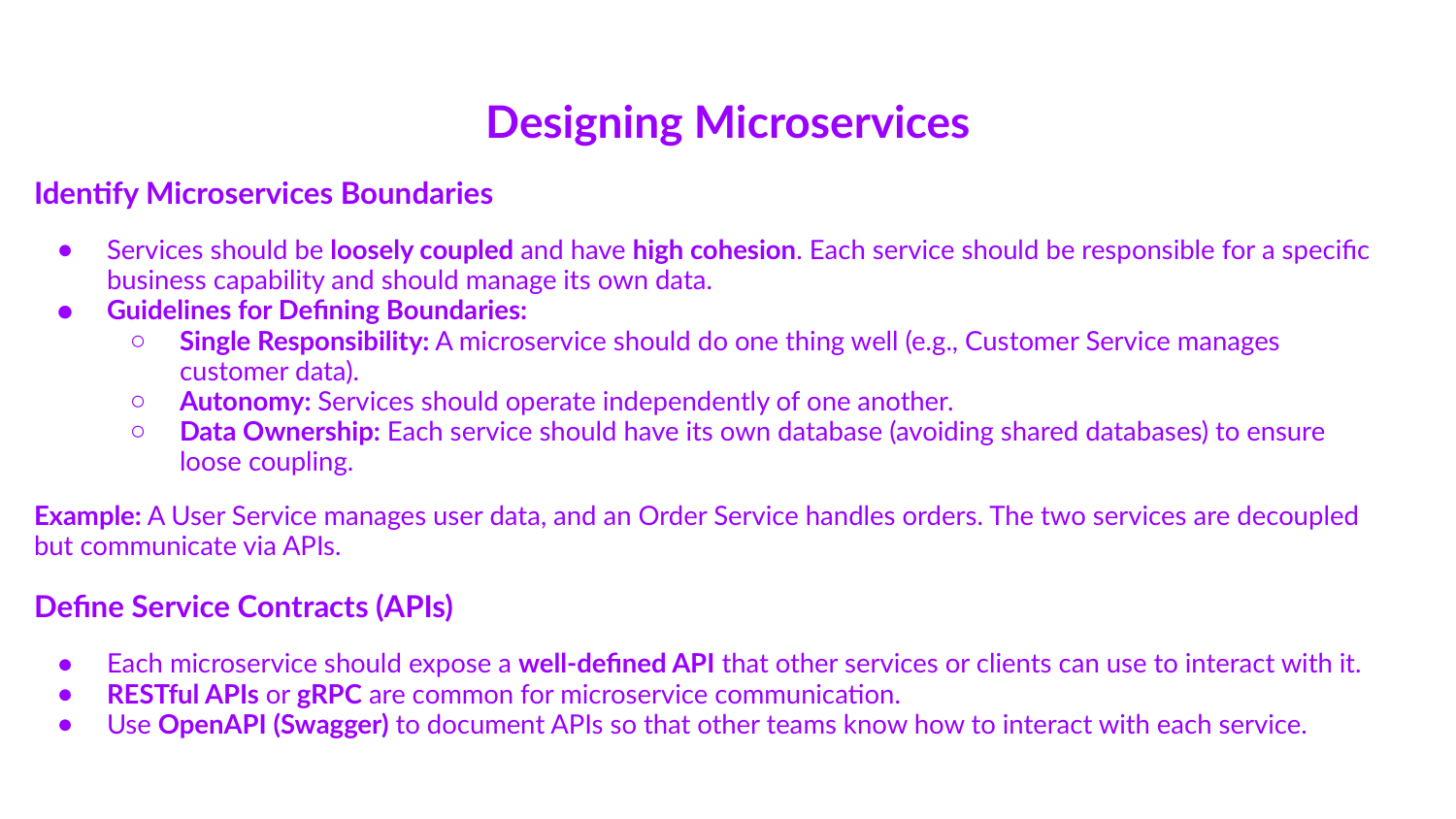

# Designing Microservices
Identify Microservices Boundaries
Services should be loosely coupled and have high cohesion. Each service should be responsible for a specific business capability and should manage its own data.
Guidelines for Defining Boundaries:
Single Responsibility: A microservice should do one thing well (e.g., Customer Service manages customer data).
Autonomy: Services should operate independently of one another.
Data Ownership: Each service should have its own database (avoiding shared databases) to ensure loose coupling.
Example: A User Service manages user data, and an Order Service handles orders. The two services are decoupled but communicate via APIs.
Define Service Contracts (APIs)
Each microservice should expose a well-defined API that other services or clients can use to interact with it.
RESTful APIs or gRPC are common for microservice communication.
Use OpenAPI (Swagger) to document APIs so that other teams know how to interact with each service.